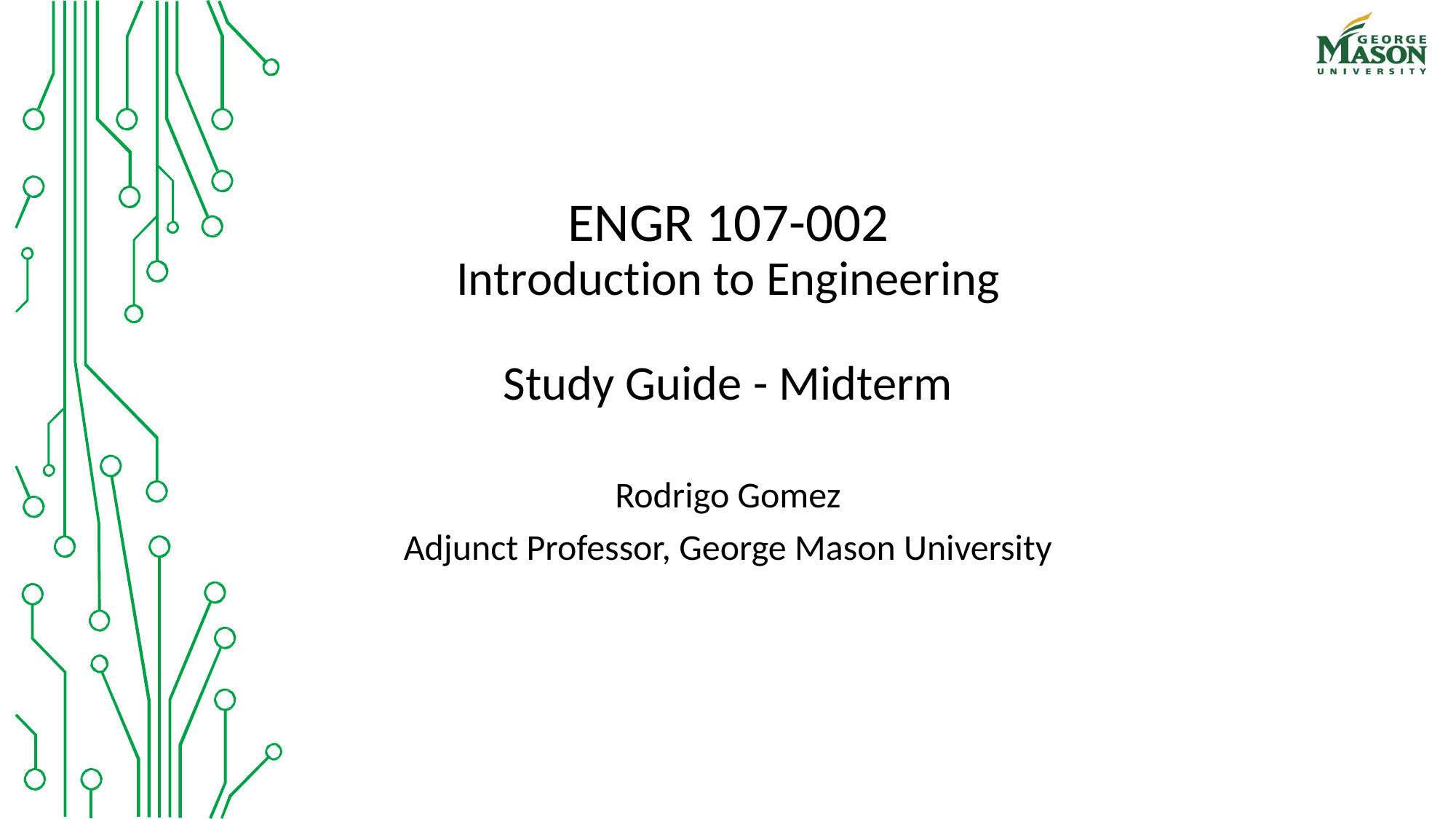

ENGR 107-002
Introduction to Engineering

Study Guide - Midterm

Rodrigo Gomez
Adjunct Professor, George Mason University